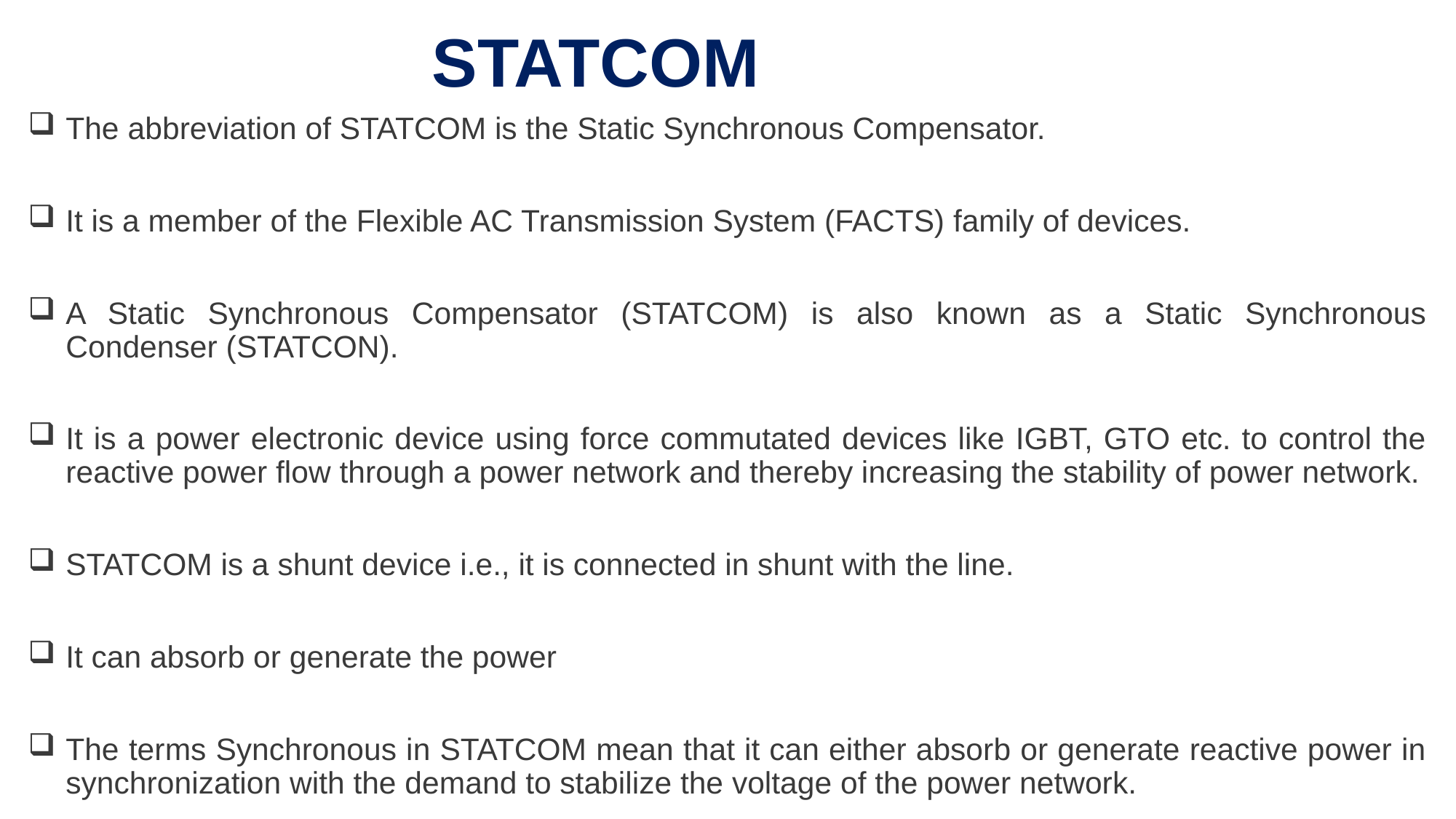

# STATCOM
The abbreviation of STATCOM is the Static Synchronous Compensator.

It is a member of the Flexible AC Transmission System (FACTS) family of devices.

A Static Synchronous Compensator (STATCOM) is also known as a Static Synchronous Condenser (STATCON).

It is a power electronic device using force commutated devices like IGBT, GTO etc. to control the reactive power flow through a power network and thereby increasing the stability of power network.

STATCOM is a shunt device i.e., it is connected in shunt with the line.

It can absorb or generate the power

The terms Synchronous in STATCOM mean that it can either absorb or generate reactive power in synchronization with the demand to stabilize the voltage of the power network.